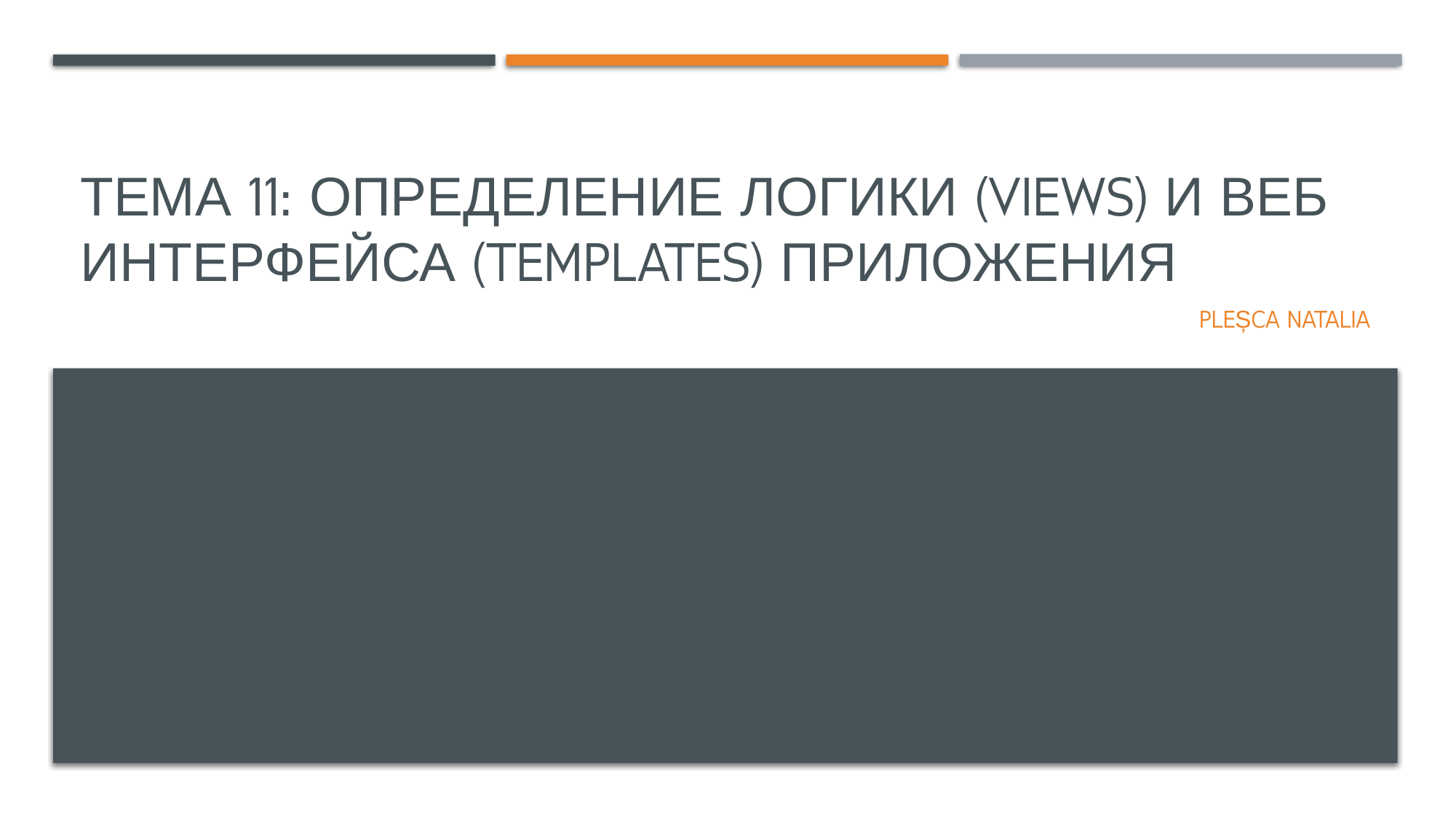

# Тема 11: Определение логики (views) и веб интерфейса (templates) приложения
Pleșca Natalia